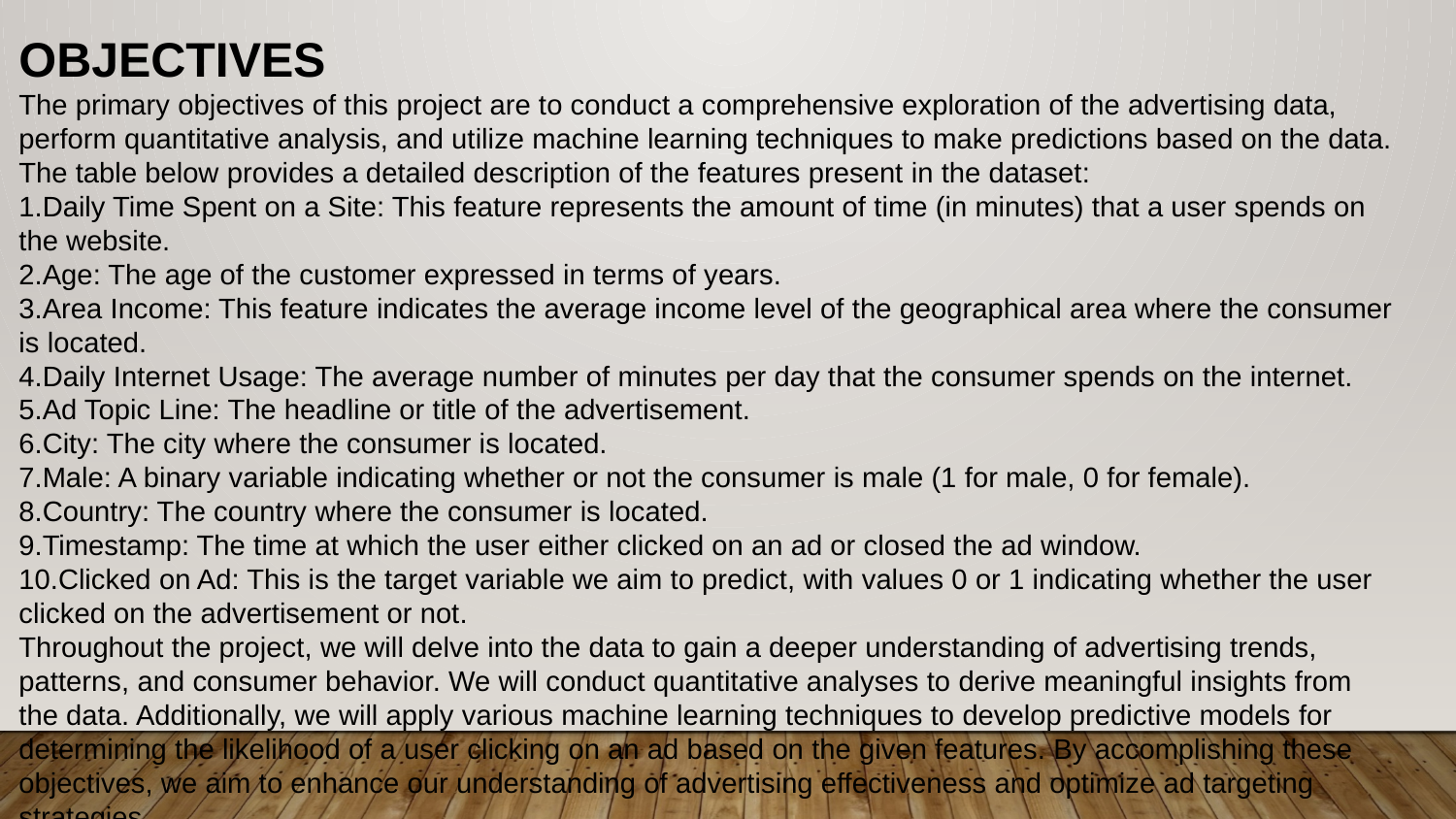

OBJECTIVES
The primary objectives of this project are to conduct a comprehensive exploration of the advertising data, perform quantitative analysis, and utilize machine learning techniques to make predictions based on the data. The table below provides a detailed description of the features present in the dataset:
Daily Time Spent on a Site: This feature represents the amount of time (in minutes) that a user spends on the website.
Age: The age of the customer expressed in terms of years.
Area Income: This feature indicates the average income level of the geographical area where the consumer is located.
Daily Internet Usage: The average number of minutes per day that the consumer spends on the internet.
Ad Topic Line: The headline or title of the advertisement.
City: The city where the consumer is located.
Male: A binary variable indicating whether or not the consumer is male (1 for male, 0 for female).
Country: The country where the consumer is located.
Timestamp: The time at which the user either clicked on an ad or closed the ad window.
Clicked on Ad: This is the target variable we aim to predict, with values 0 or 1 indicating whether the user clicked on the advertisement or not.
Throughout the project, we will delve into the data to gain a deeper understanding of advertising trends, patterns, and consumer behavior. We will conduct quantitative analyses to derive meaningful insights from the data. Additionally, we will apply various machine learning techniques to develop predictive models for determining the likelihood of a user clicking on an ad based on the given features. By accomplishing these objectives, we aim to enhance our understanding of advertising effectiveness and optimize ad targeting strategies